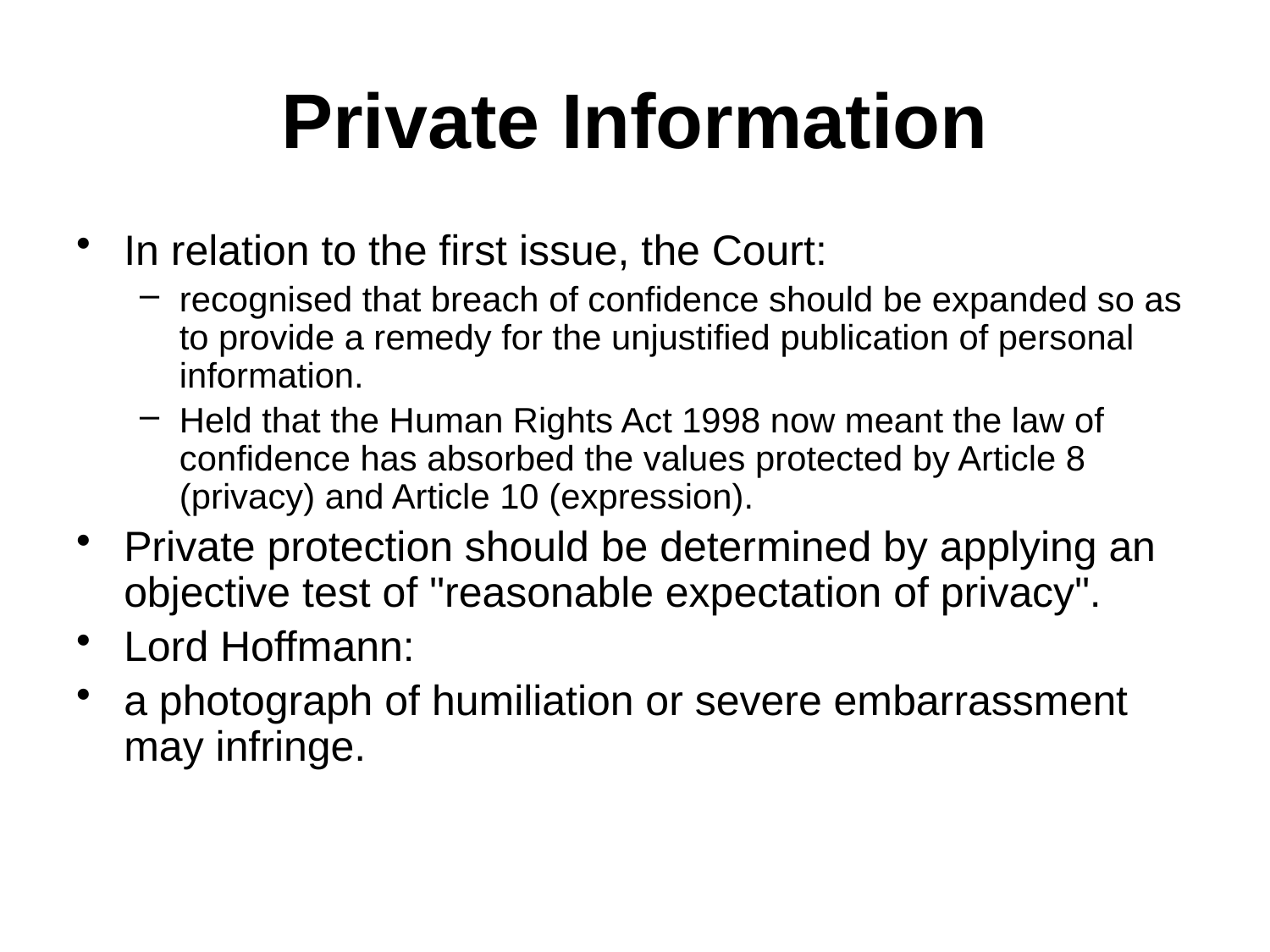

# Private Information
In relation to the first issue, the Court:
recognised that breach of confidence should be expanded so as to provide a remedy for the unjustified publication of personal information.
Held that the Human Rights Act 1998 now meant the law of confidence has absorbed the values protected by Article 8 (privacy) and Article 10 (expression).
Private protection should be determined by applying an objective test of "reasonable expectation of privacy".
Lord Hoffmann:
a photograph of humiliation or severe embarrassment may infringe.